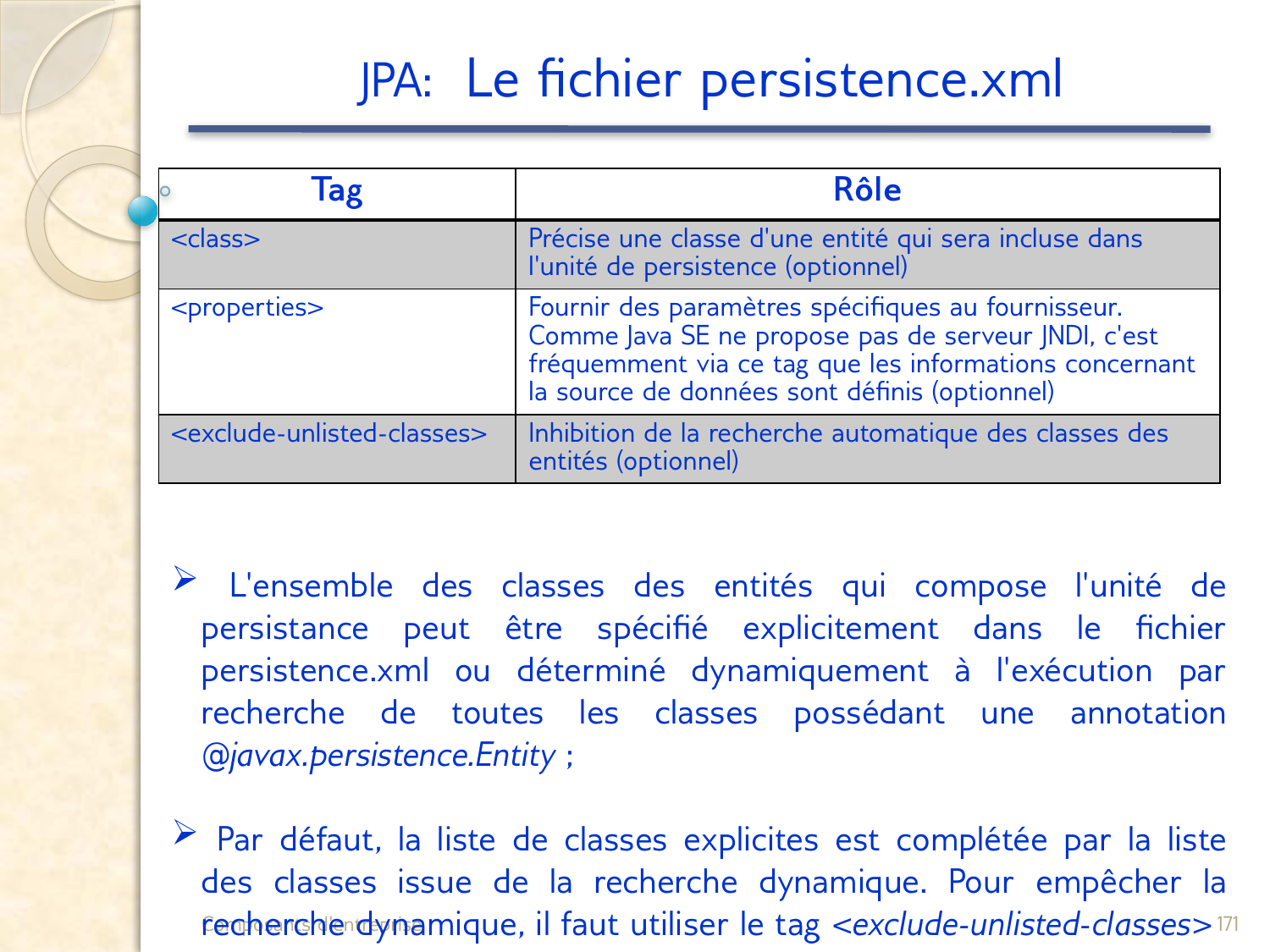

# JPA:  Le fichier persistence.xml

| Tag | Rôle |
| --- | --- |
| <class> | Précise une classe d'une entité qui sera incluse dans l'unité de persistence (optionnel) |
| <properties> | Fournir des paramètres spécifiques au fournisseur. Comme Java SE ne propose pas de serveur JNDI, c'est fréquemment via ce tag que les informations concernant la source de données sont définis (optionnel) |
| <exclude-unlisted-classes> | Inhibition de la recherche automatique des classes des entités (optionnel) |
 L'ensemble des classes des entités qui compose l'unité de persistance peut être spécifié explicitement dans le fichier persistence.xml ou déterminé dynamiquement à l'exécution par recherche de toutes les classes possédant une annotation @javax.persistence.Entity ;

 Par défaut, la liste de classes explicites est complétée par la liste des classes issue de la recherche dynamique. Pour empêcher la recherche dynamique, il faut utiliser le tag <exclude-unlisted-classes>
Composants d'entreprise
171